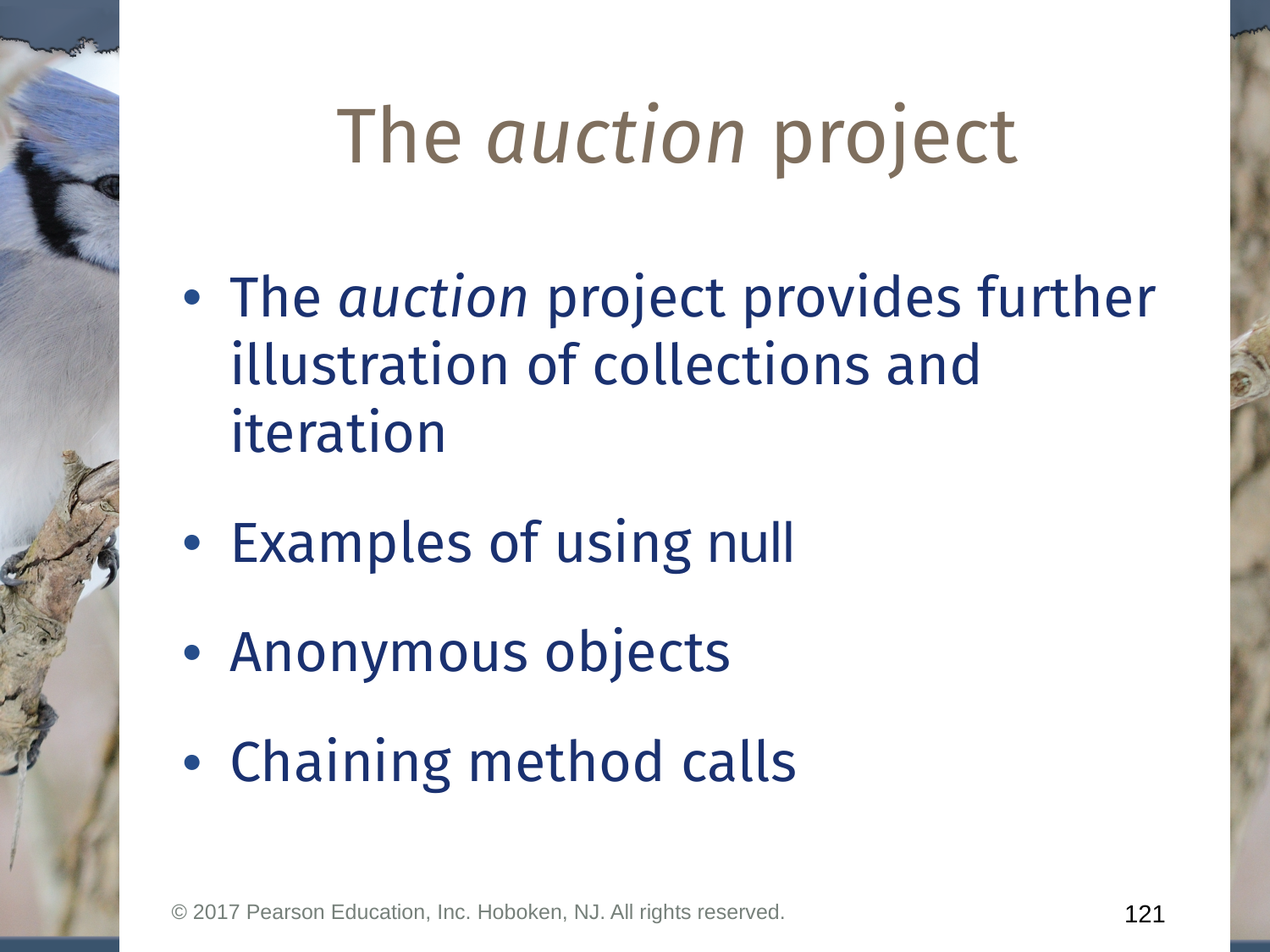

# The auction project
The auction project provides further illustration of collections and iteration
Examples of using null
Anonymous objects
Chaining method calls
© 2017 Pearson Education, Inc. Hoboken, NJ. All rights reserved.